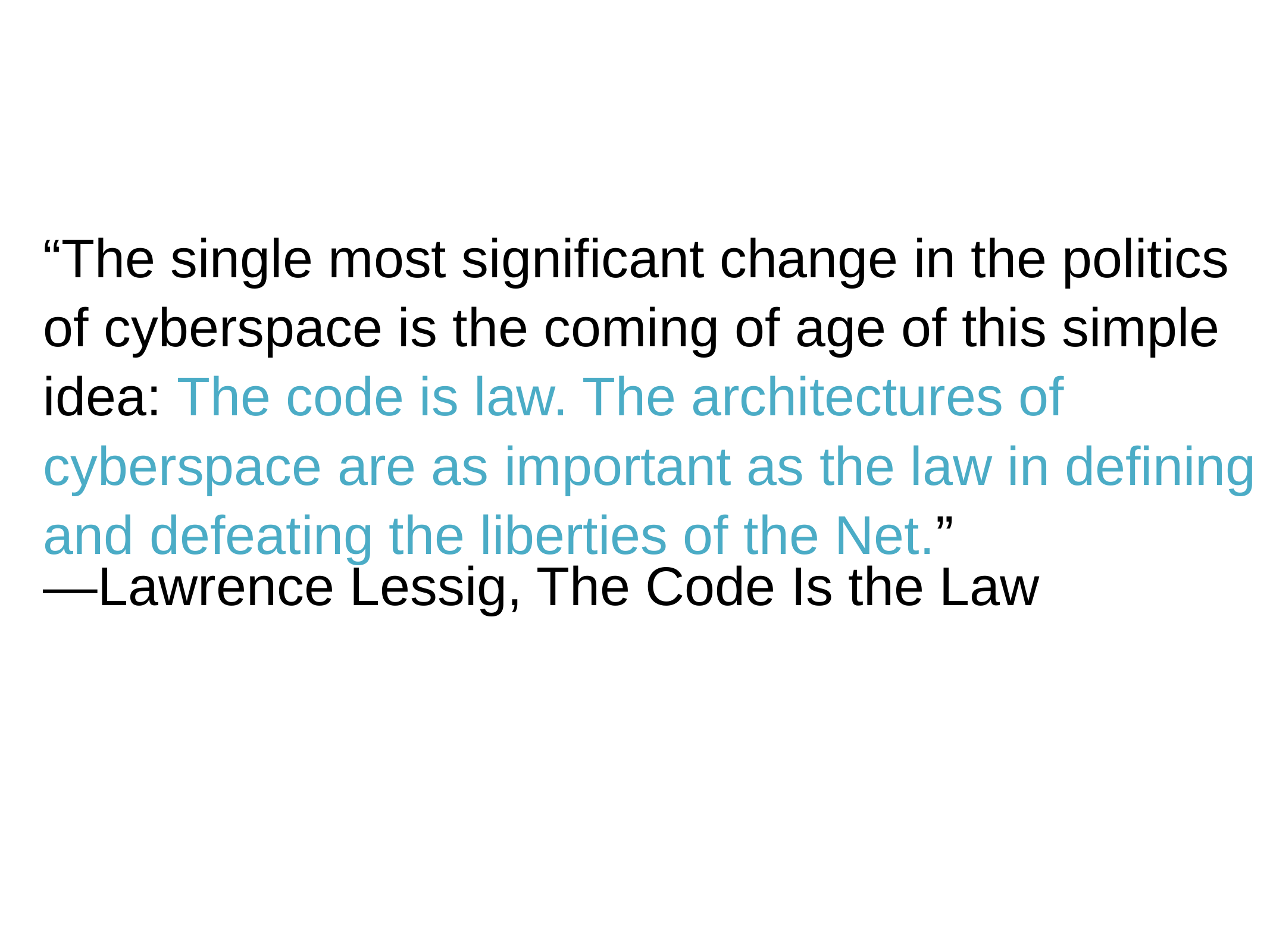

“The single most significant change in the politics
of cyberspace is the coming of age of this simple
idea: The code is law. The architectures of
cyberspace are as important as the law in defining
and defeating the liberties of the Net.”
—Lawrence Lessig, The Code Is the Law